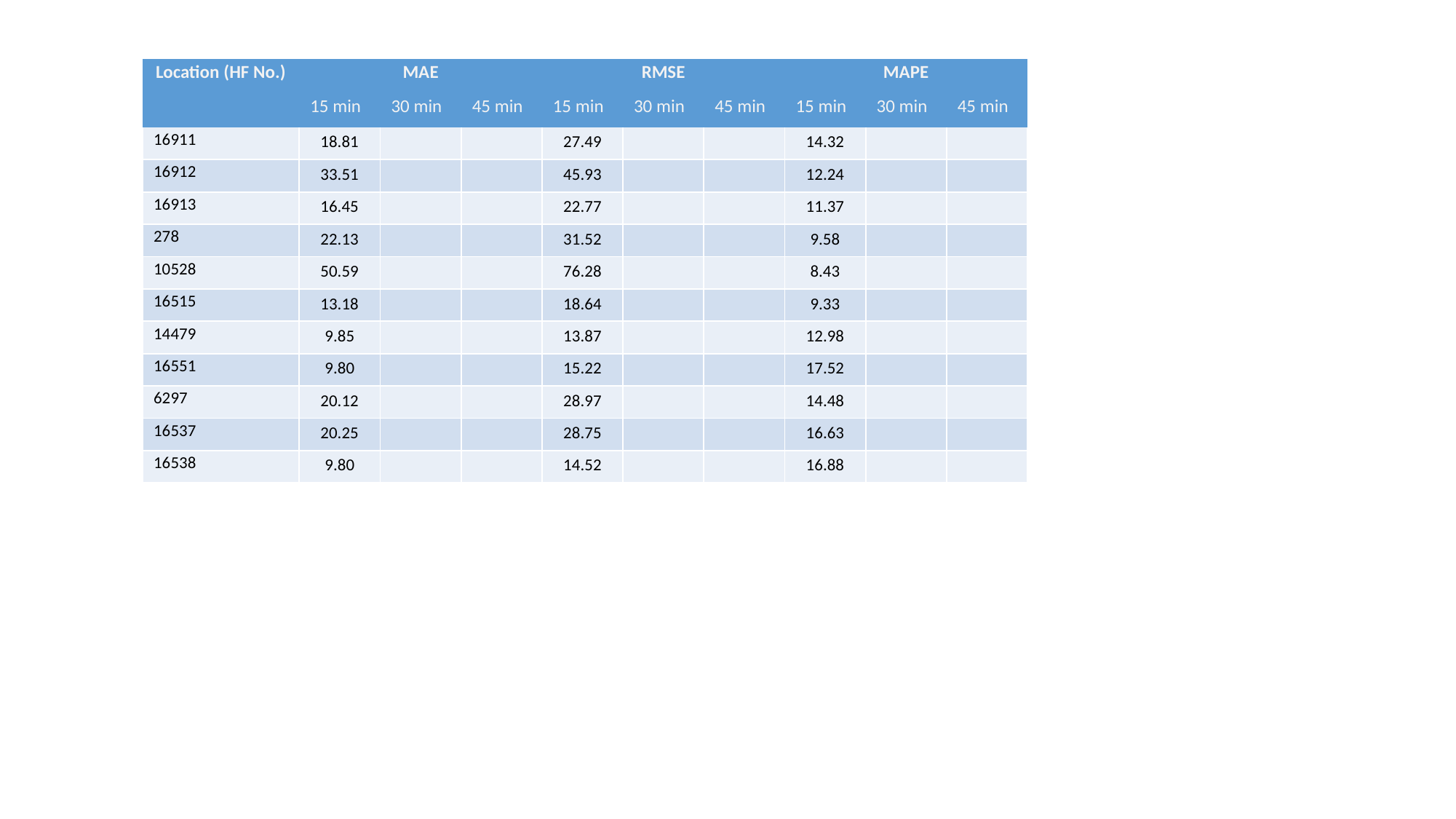

| Location (HF No.) | MAE |  |  | RMSE |  |  | MAPE |  |  |
| --- | --- | --- | --- | --- | --- | --- | --- | --- | --- |
|  | 15 min | 30 min | 45 min | 15 min | 30 min | 45 min | 15 min | 30 min | 45 min |
| 16911 | 18.81 |  |  | 27.49 |  |  | 14.32 |  |  |
| 16912 | 33.51 |  |  | 45.93 |  |  | 12.24 |  |  |
| 16913 | 16.45 |  |  | 22.77 |  |  | 11.37 |  |  |
| 278 | 22.13 |  |  | 31.52 |  |  | 9.58 |  |  |
| 10528 | 50.59 |  |  | 76.28 |  |  | 8.43 |  |  |
| 16515 | 13.18 |  |  | 18.64 |  |  | 9.33 |  |  |
| 14479 | 9.85 |  |  | 13.87 |  |  | 12.98 |  |  |
| 16551 | 9.80 |  |  | 15.22 |  |  | 17.52 |  |  |
| 6297 | 20.12 |  |  | 28.97 |  |  | 14.48 |  |  |
| 16537 | 20.25 |  |  | 28.75 |  |  | 16.63 |  |  |
| 16538 | 9.80 |  |  | 14.52 |  |  | 16.88 |  |  |